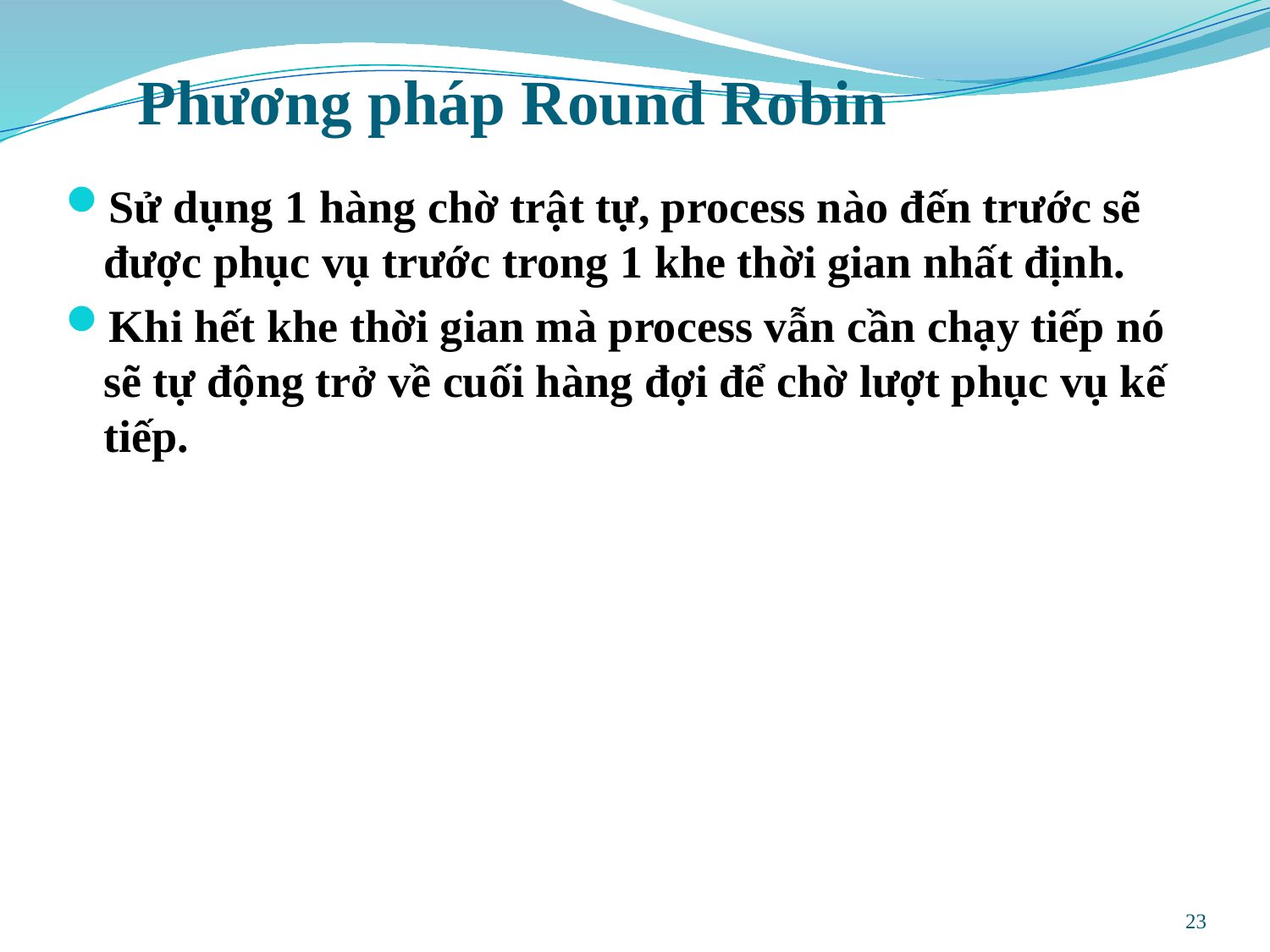

# Phương pháp Round Robin
Sử dụng 1 hàng chờ trật tự, process nào đến trước sẽ được phục vụ trước trong 1 khe thời gian nhất định.
Khi hết khe thời gian mà process vẫn cần chạy tiếp nó sẽ tự động trở về cuối hàng đợi để chờ lượt phục vụ kế tiếp.

23